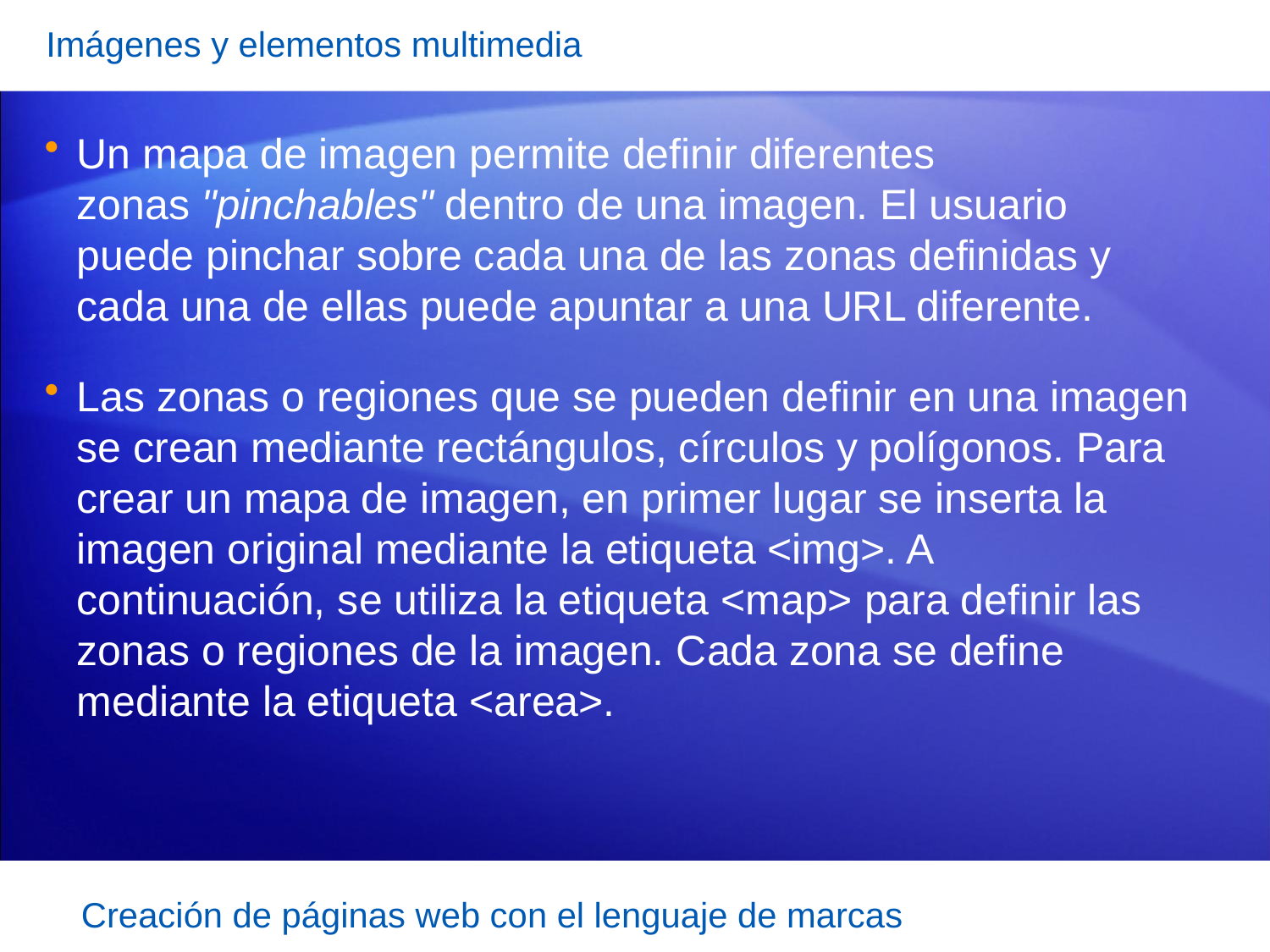

Imágenes y elementos multimedia

Un mapa de imagen permite definir diferentes zonas "pinchables" dentro de una imagen. El usuario puede pinchar sobre cada una de las zonas definidas y cada una de ellas puede apuntar a una URL diferente.
Las zonas o regiones que se pueden definir en una imagen se crean mediante rectángulos, círculos y polígonos. Para crear un mapa de imagen, en primer lugar se inserta la imagen original mediante la etiqueta <img>. A continuación, se utiliza la etiqueta <map> para definir las zonas o regiones de la imagen. Cada zona se define mediante la etiqueta <area>.

Creación de páginas web con el lenguaje de marcas